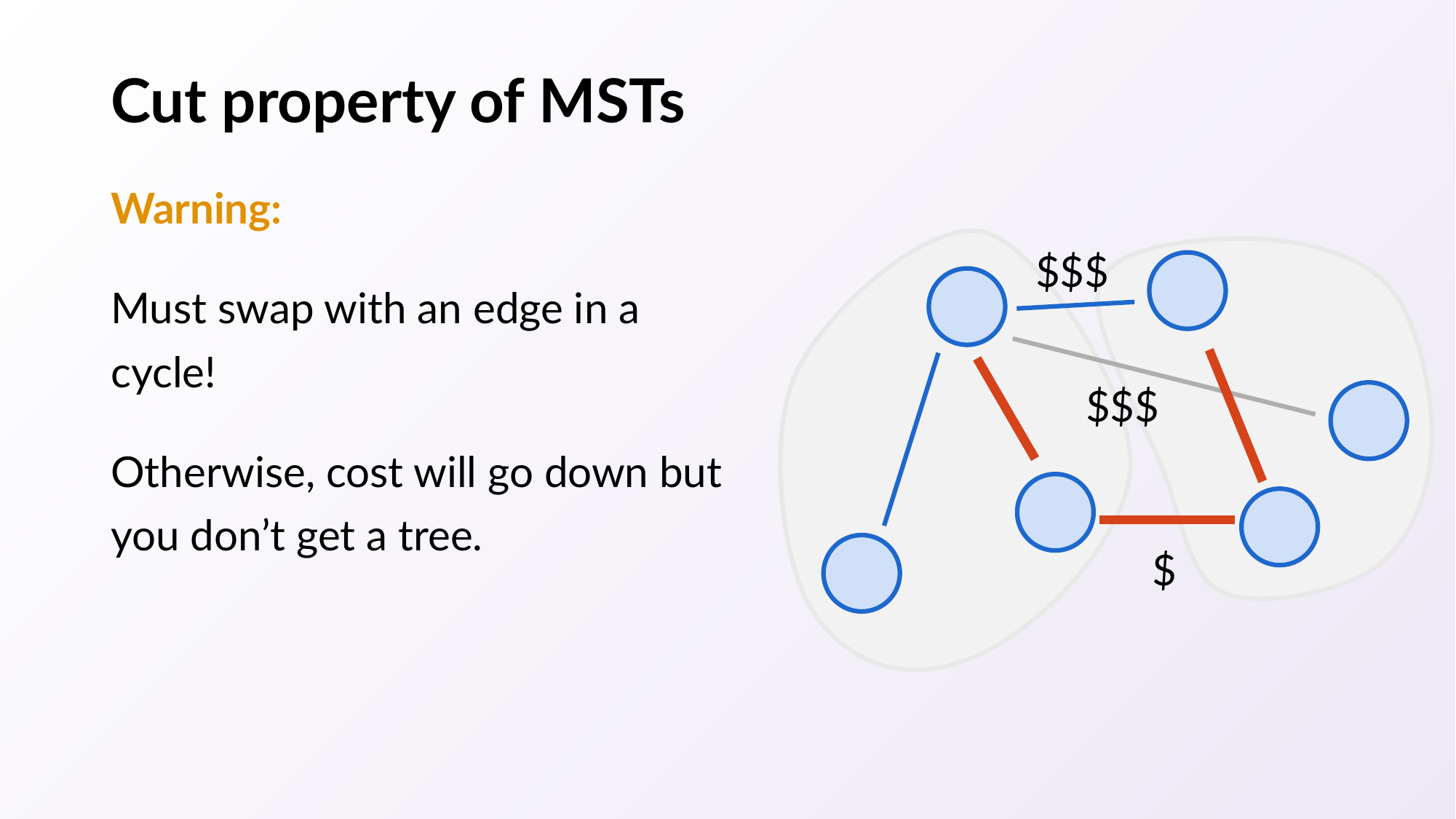

# Cut property of MSTs
Warning:
Must swap with an edge in a cycle!
Otherwise, cost will go down but you don’t get a tree.
$$$

$$$

$